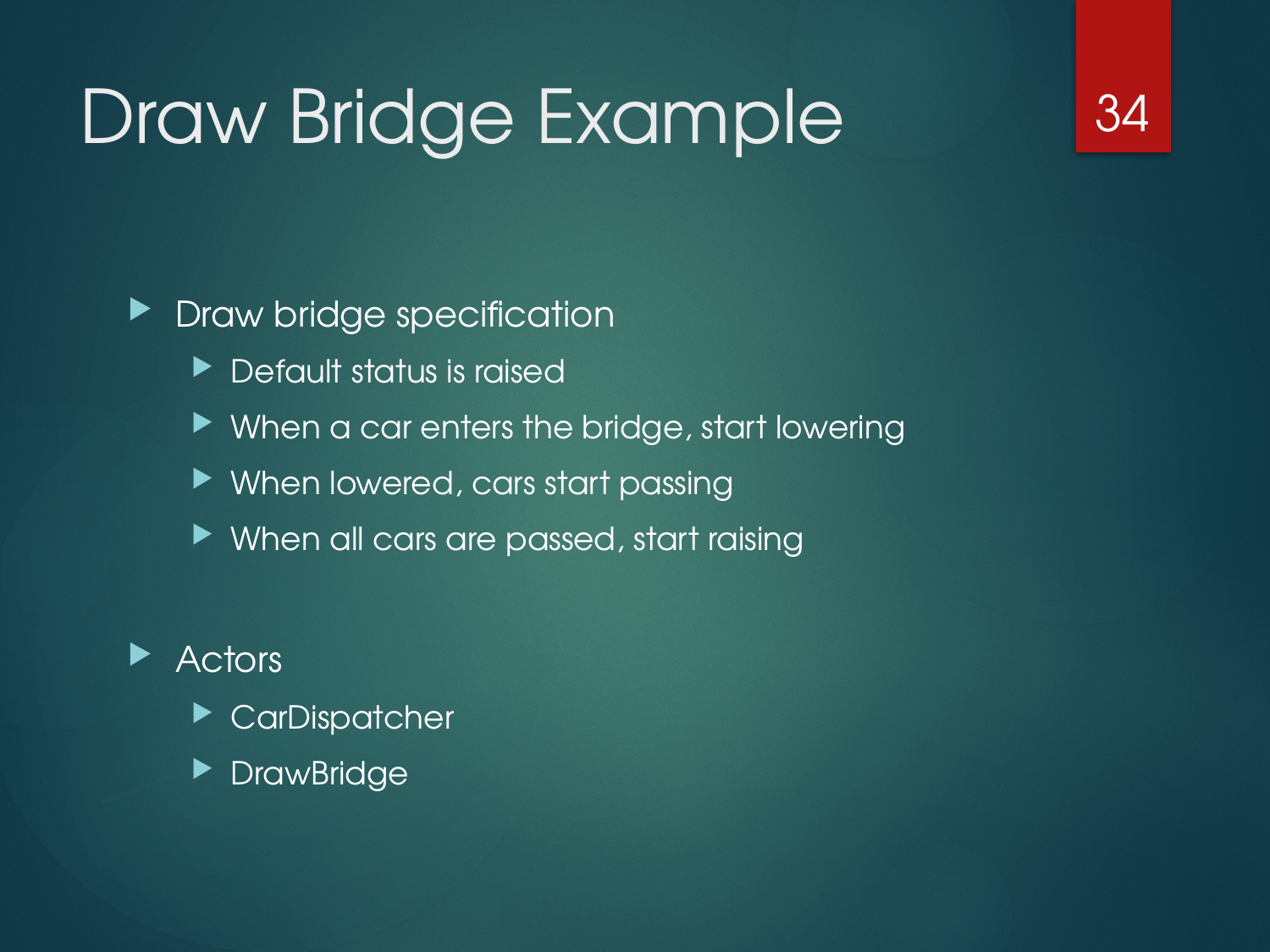

34
# Draw Bridge Example
Draw bridge specification
Default status is raised
When a car enters the bridge, start lowering
When lowered, cars start passing
When all cars are passed, start raising

Actors
CarDispatcher
DrawBridge